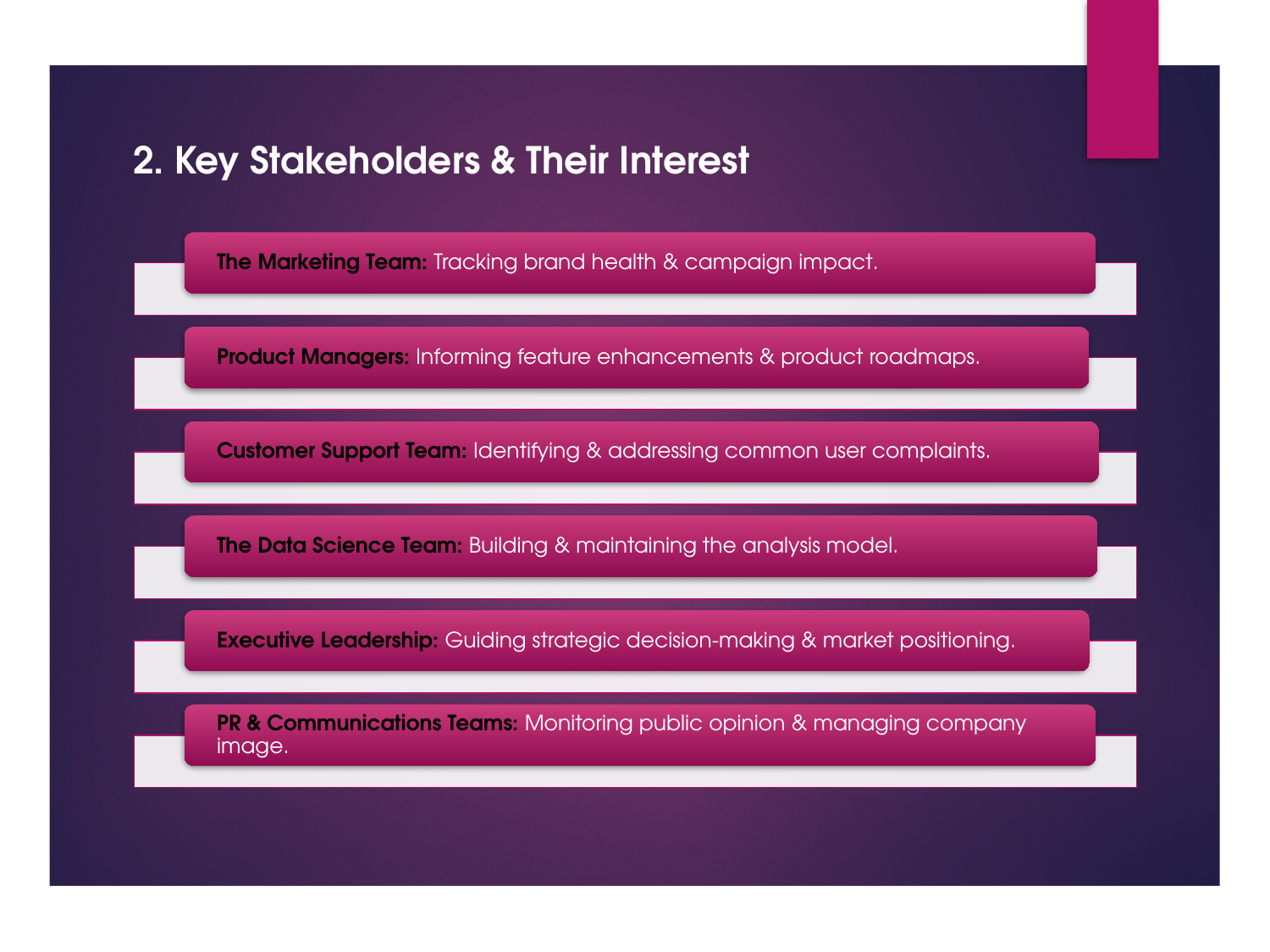

# 2. Key Stakeholders & Their Interest
The Marketing Team: Tracking brand health & campaign impact.
Product Managers: Informing feature enhancements & product roadmaps.
Customer Support Team: Identifying & addressing common user complaints.
The Data Science Team: Building & maintaining the analysis model.
Executive Leadership: Guiding strategic decision-making & market positioning.
PR & Communications Teams: Monitoring public opinion & managing company image.